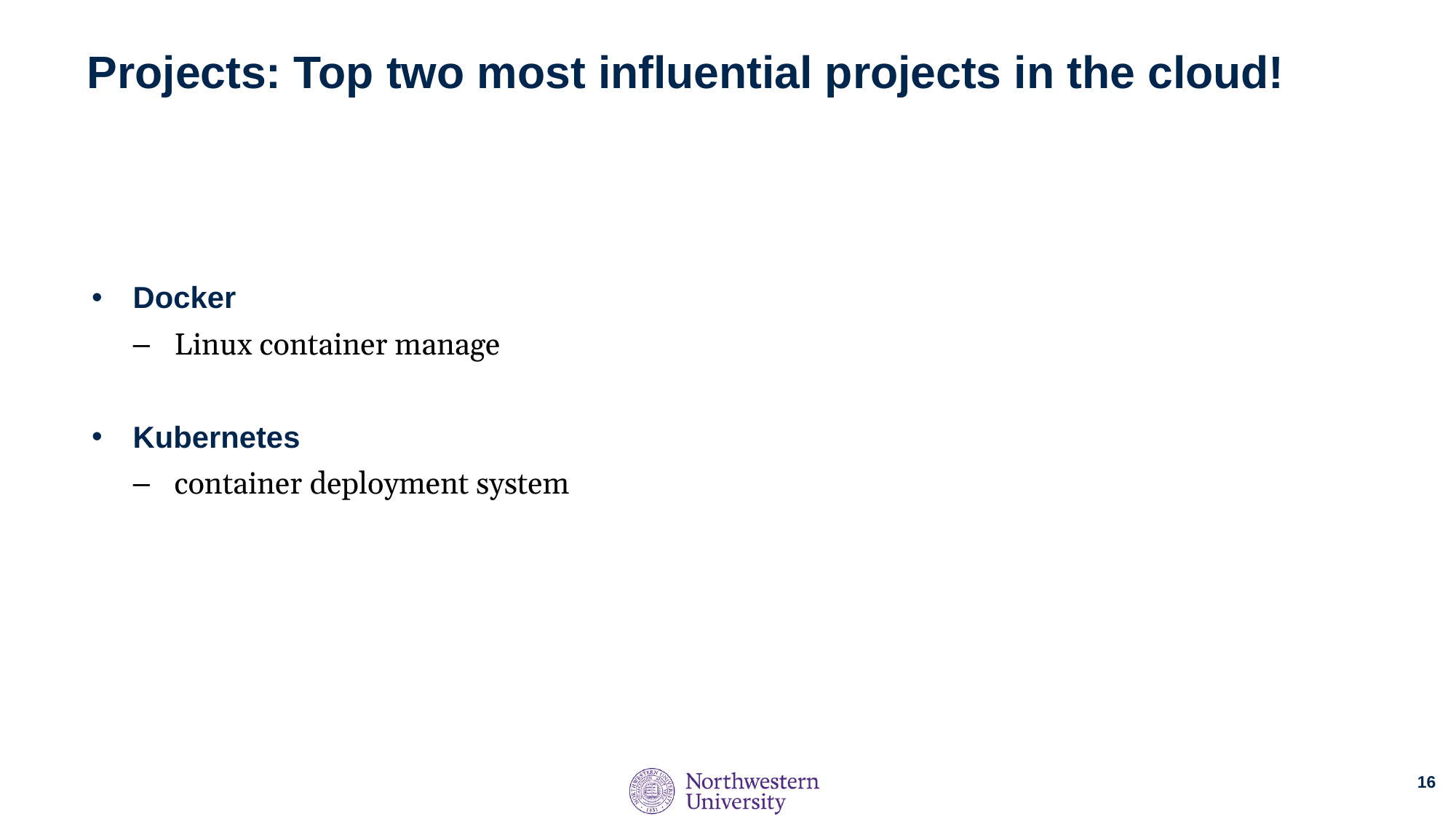

# Projects: Top two most influential projects in the cloud!

Docker
Linux container manage

Kubernetes
container deployment system